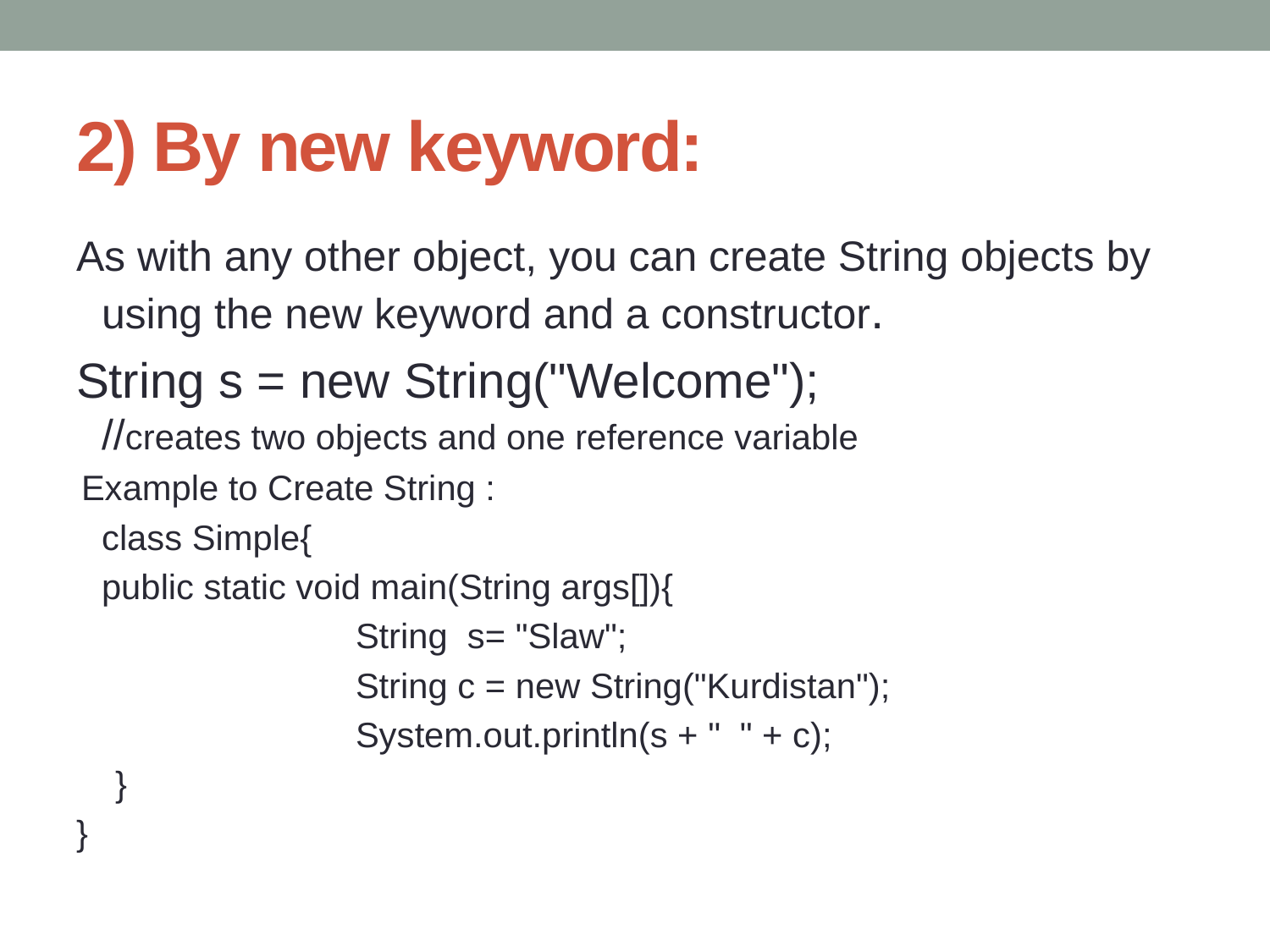

# 2) By new keyword:
As with any other object, you can create String objects by using the new keyword and a constructor.
String s = new String("Welcome");    //creates two objects and one reference variable
 Example to Create String :
	class Simple{
	public static void main(String args[]){
			String  s= "Slaw";
			String c = new String("Kurdistan");
			System.out.println(s + "  " + c);
    }
}